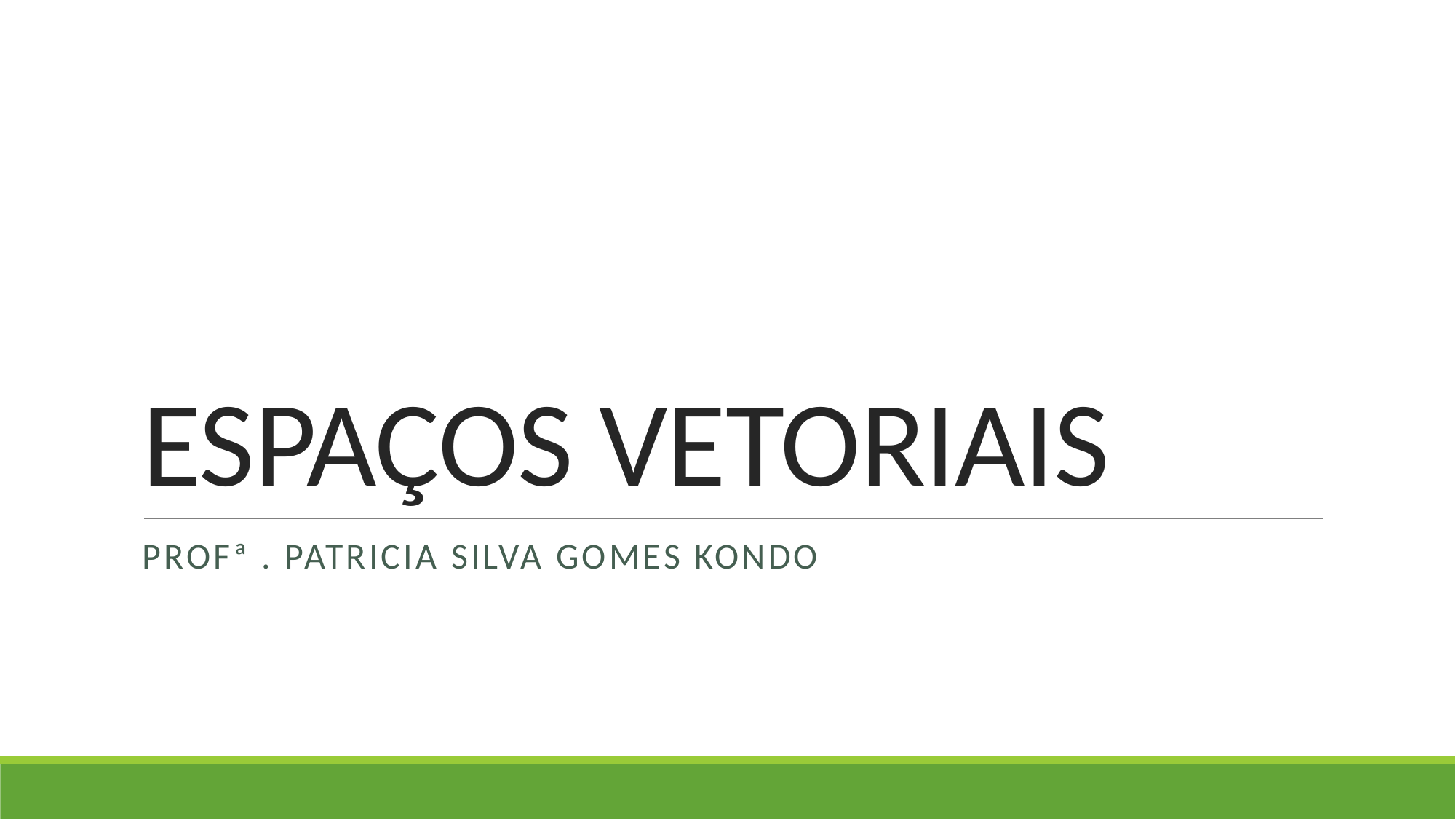

# ESPAÇOS VETORIAIS
Profª . PATRICIA SILVA GOMES KONDO